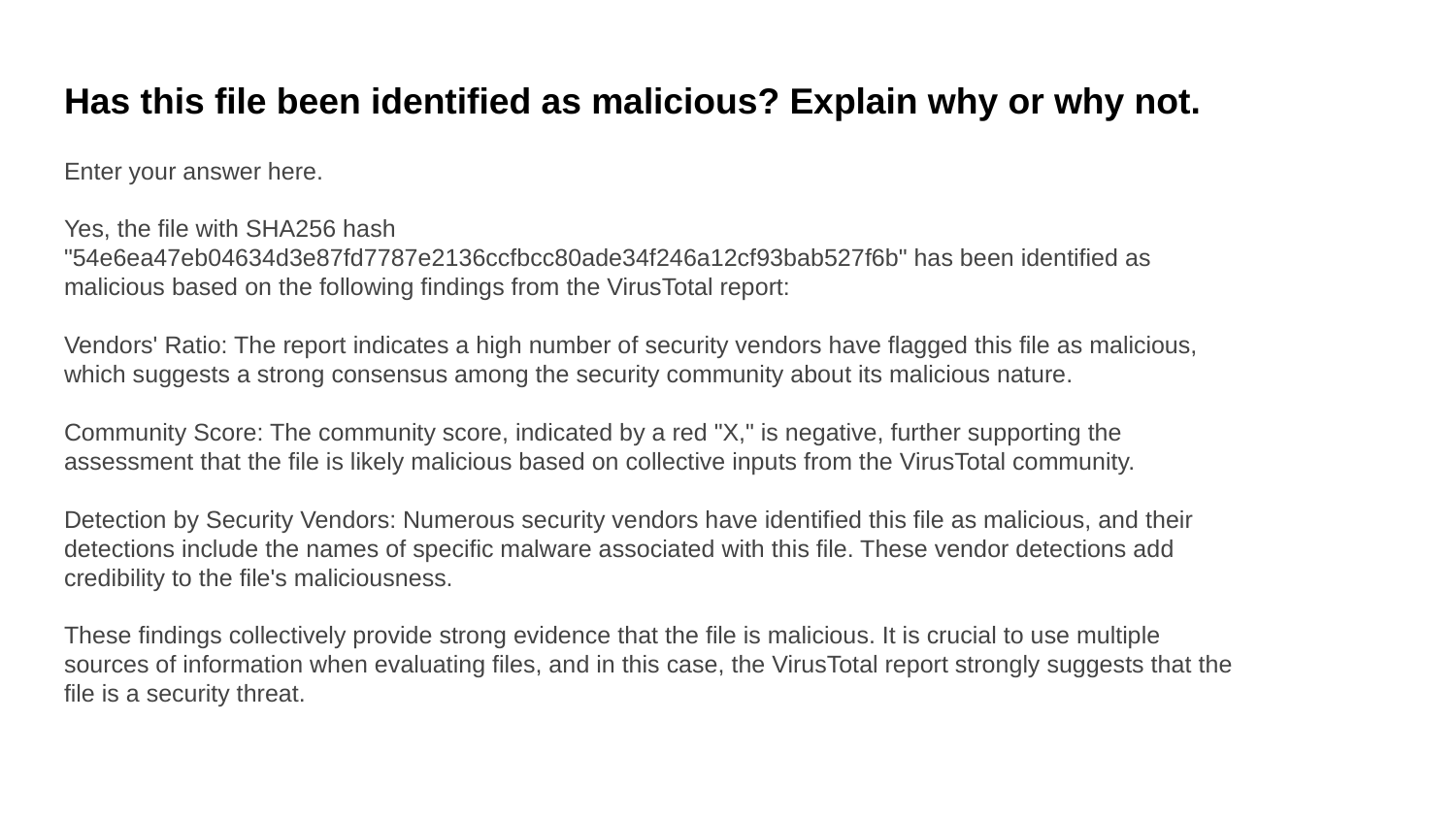

Has this file been identified as malicious? Explain why or why not.

Enter your answer here.

Yes, the file with SHA256 hash "54e6ea47eb04634d3e87fd7787e2136ccfbcc80ade34f246a12cf93bab527f6b" has been identified as malicious based on the following findings from the VirusTotal report:

Vendors' Ratio: The report indicates a high number of security vendors have flagged this file as malicious, which suggests a strong consensus among the security community about its malicious nature.

Community Score: The community score, indicated by a red "X," is negative, further supporting the assessment that the file is likely malicious based on collective inputs from the VirusTotal community.

Detection by Security Vendors: Numerous security vendors have identified this file as malicious, and their detections include the names of specific malware associated with this file. These vendor detections add credibility to the file's maliciousness.

These findings collectively provide strong evidence that the file is malicious. It is crucial to use multiple sources of information when evaluating files, and in this case, the VirusTotal report strongly suggests that the file is a security threat.